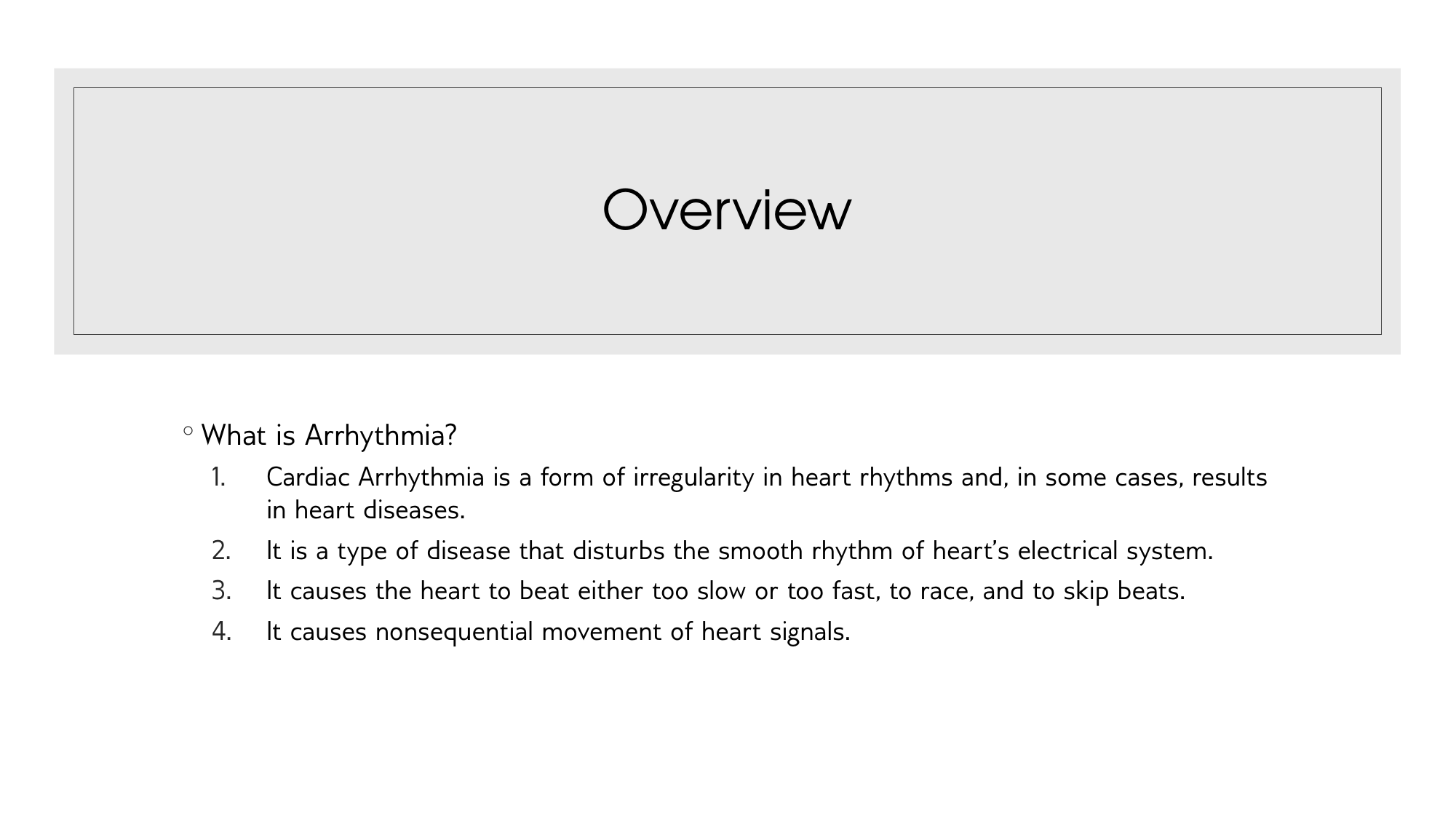

# Overview
What is Arrhythmia?
Cardiac Arrhythmia is a form of irregularity in heart rhythms and, in some cases, results in heart diseases.
It is a type of disease that disturbs the smooth rhythm of heart’s electrical system.
It causes the heart to beat either too slow or too fast, to race, and to skip beats.
It causes nonsequential movement of heart signals.